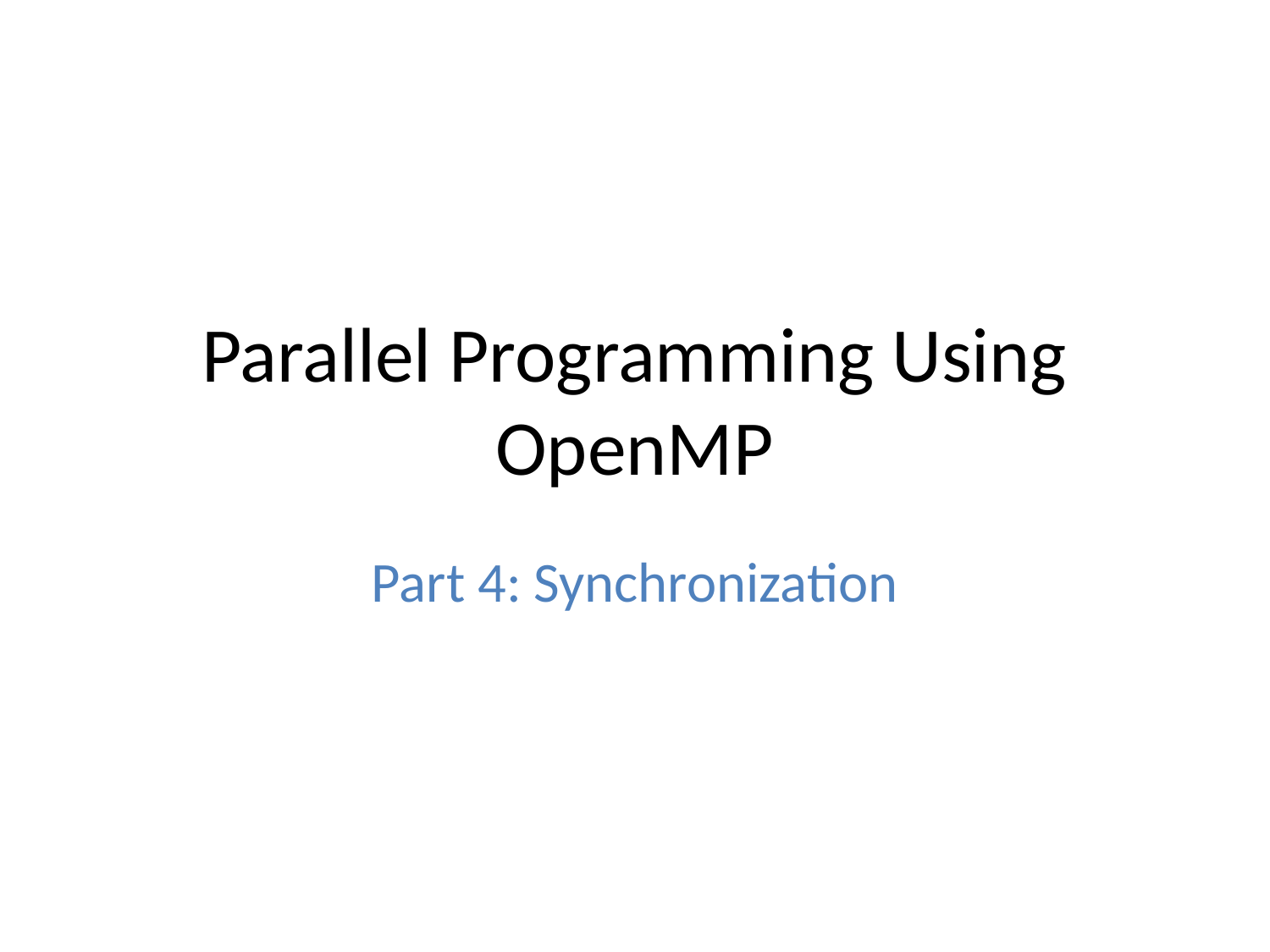

# Parallel Programming Using OpenMP
Part 4: Synchronization